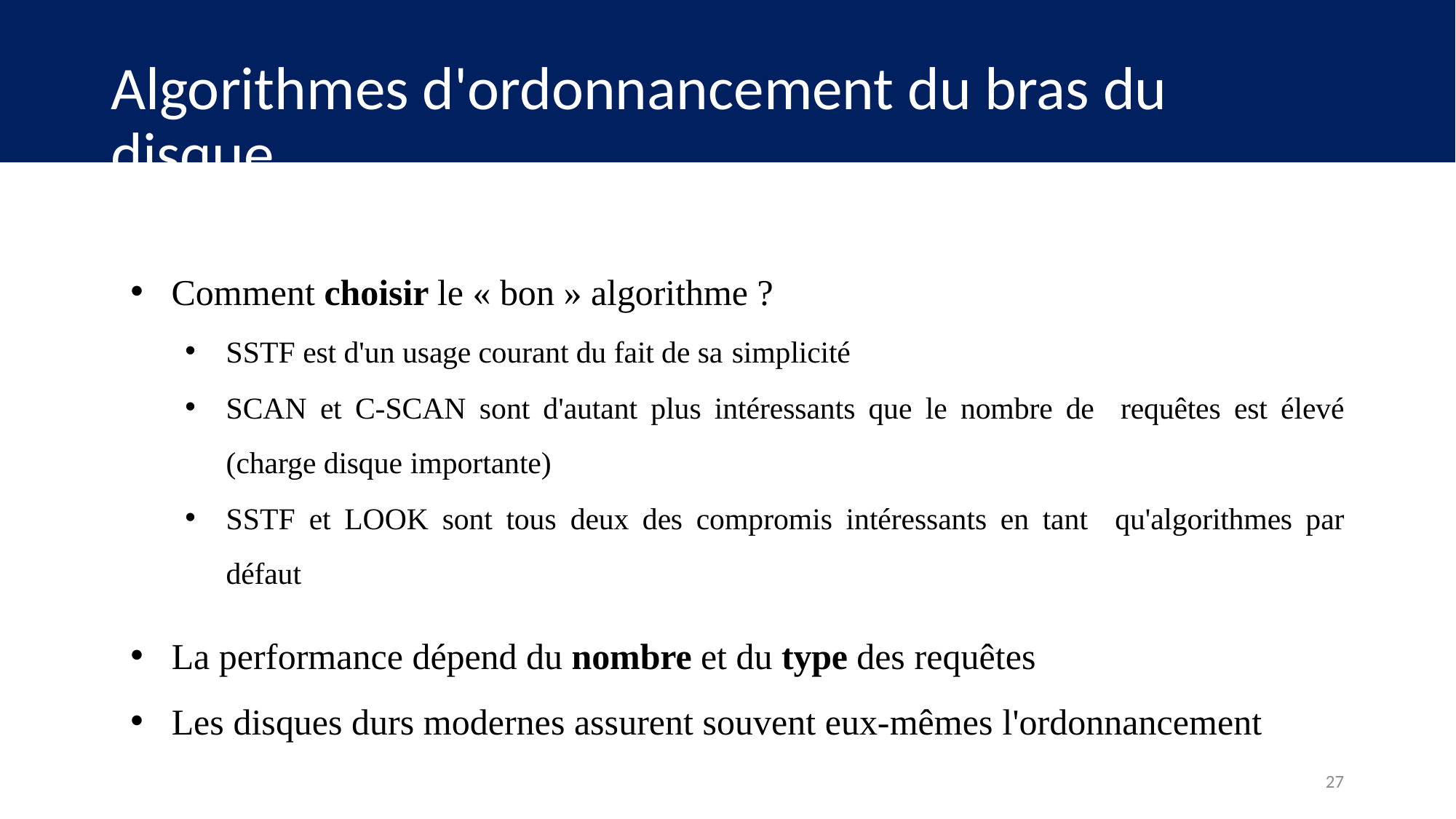

# Algorithmes d'ordonnancement du bras du disque
Comment choisir le « bon » algorithme ?
SSTF est d'un usage courant du fait de sa simplicité
SCAN et C-SCAN sont d'autant plus intéressants que le nombre de  requêtes est élevé (charge disque importante)
SSTF et LOOK sont tous deux des compromis intéressants en tant  qu'algorithmes par défaut
La performance dépend du nombre et du type des requêtes
Les disques durs modernes assurent souvent eux-mêmes l'ordonnancement
27